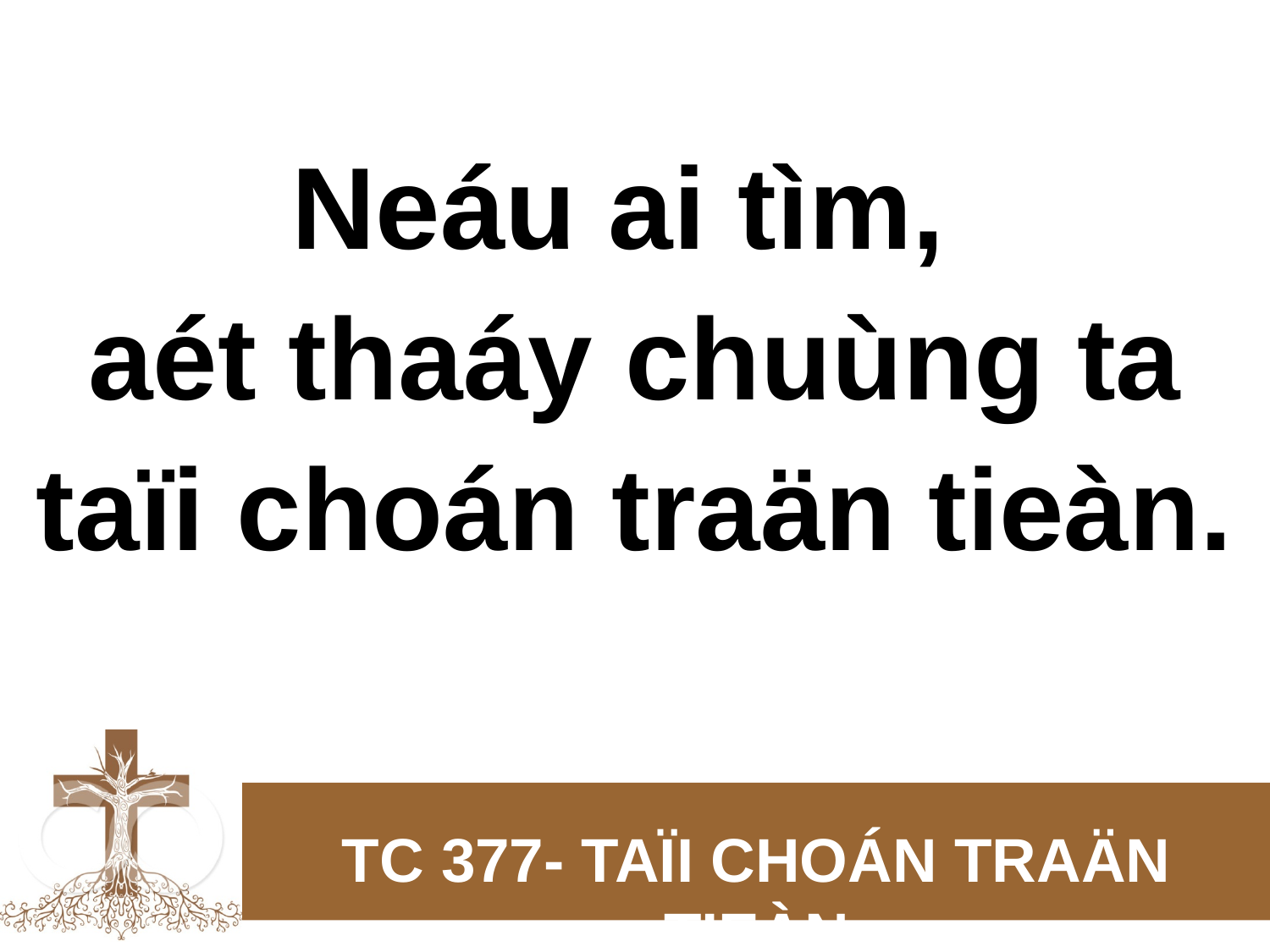

Neáu ai tìm,
aét thaáy chuùng ta
taïi choán traän tieàn.
TC 377- TAÏI CHOÁN TRAÄN TIEÀN